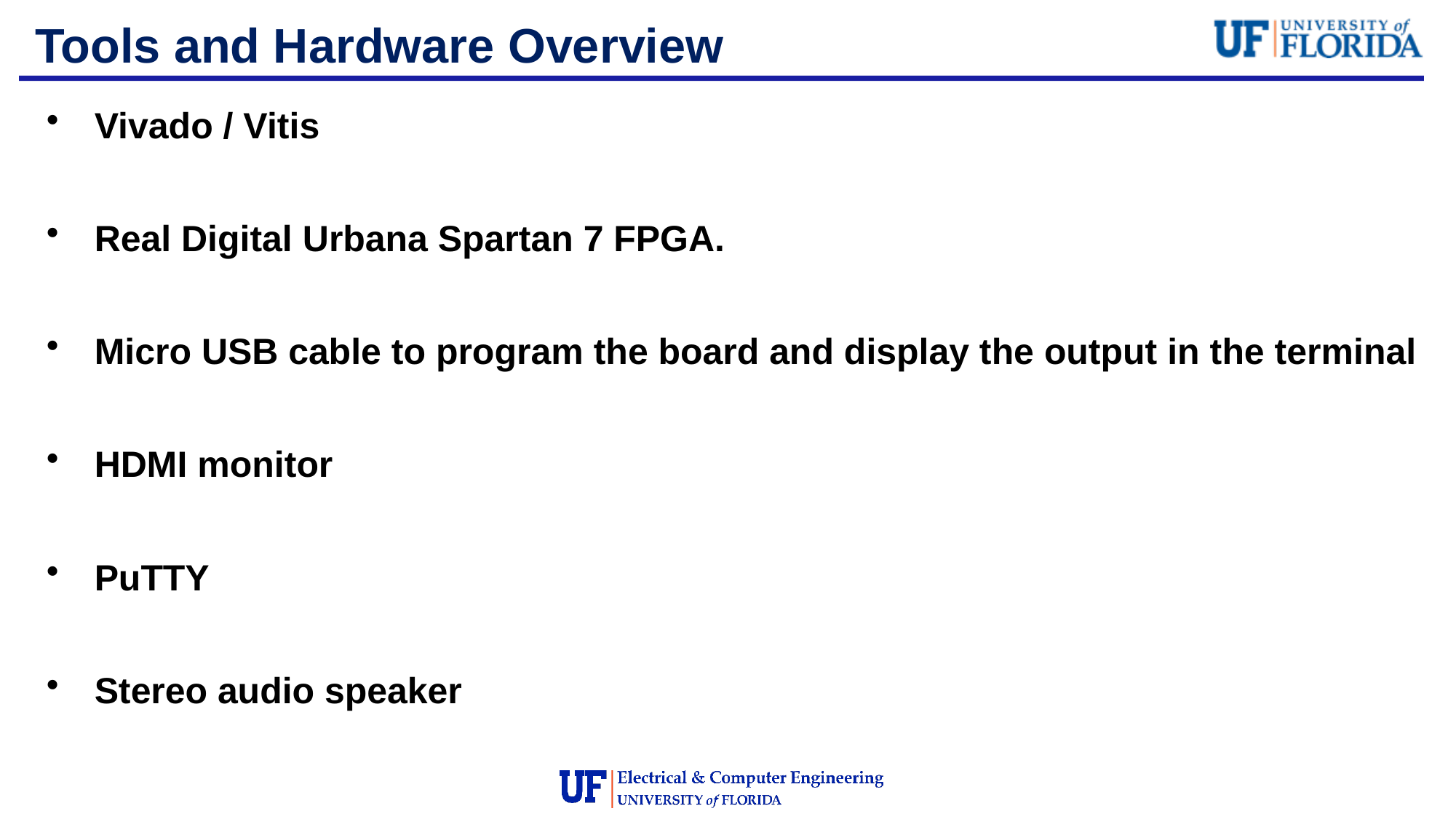

# Tools and Hardware Overview
Vivado / Vitis

Real Digital Urbana Spartan 7 FPGA.

Micro USB cable to program the board and display the output in the terminal

HDMI monitor

PuTTY

Stereo audio speaker